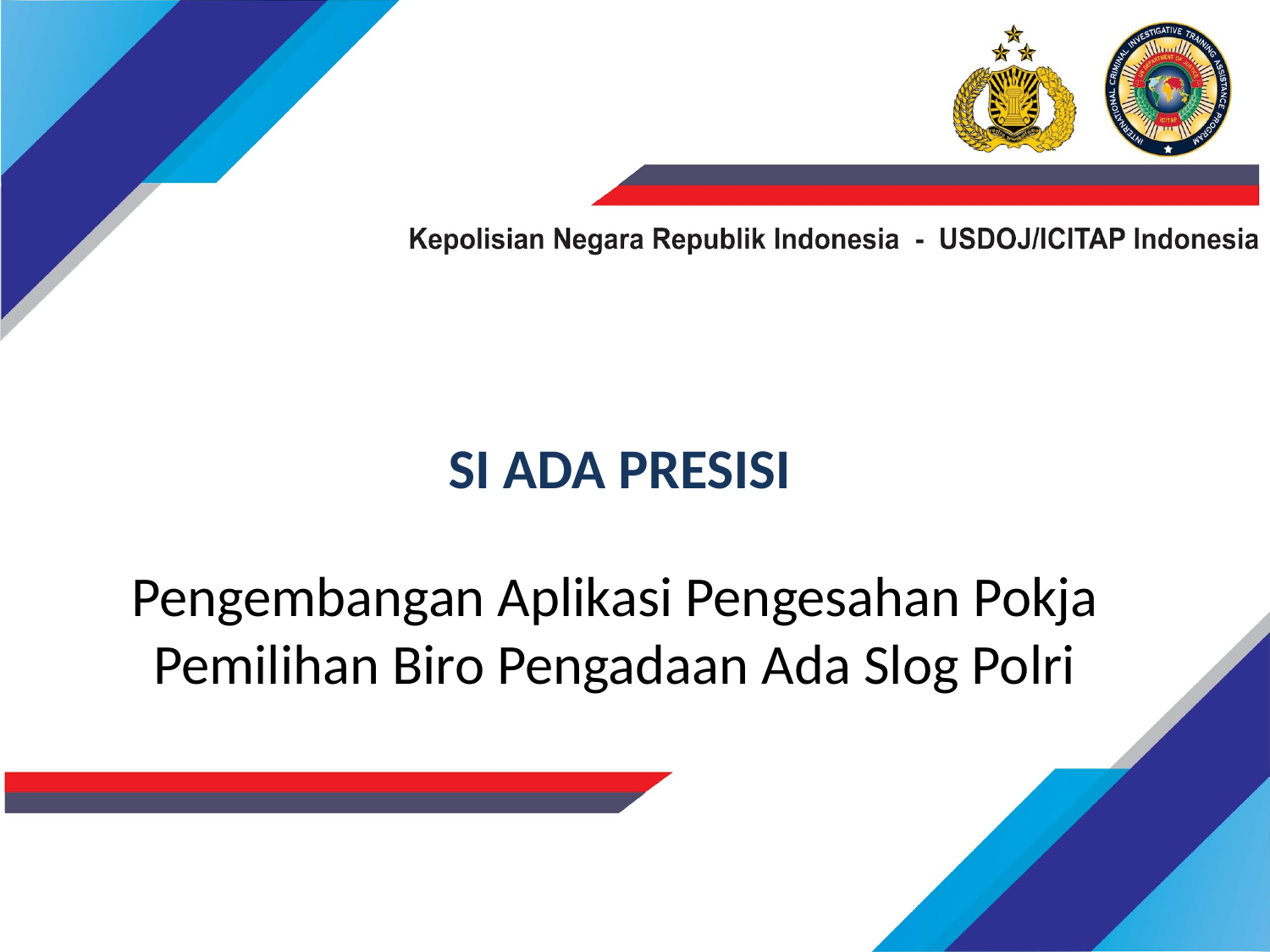

SI ADA PRESISI
# Pengembangan Aplikasi Pengesahan Pokja Pemilihan Biro Pengadaan Ada Slog Polri